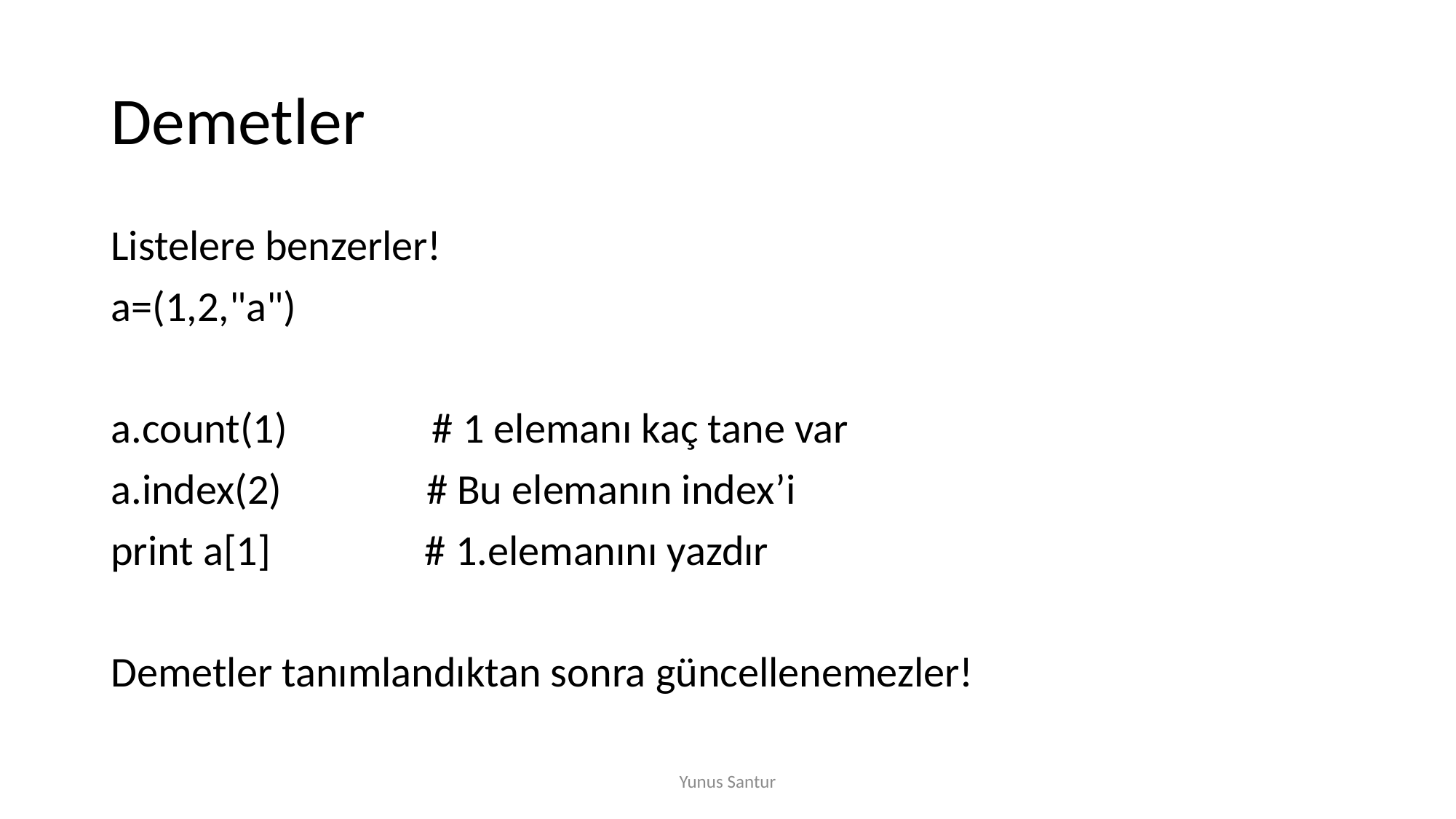

# Demetler
Listelere benzerler!
a=(1,2,"a")

a.count(1)               # 1 elemanı kaç tane var
a.index(2)               # Bu elemanın index’i
print a[1]                # 1.elemanını yazdır

Demetler tanımlandıktan sonra güncellenemezler!
Yunus Santur